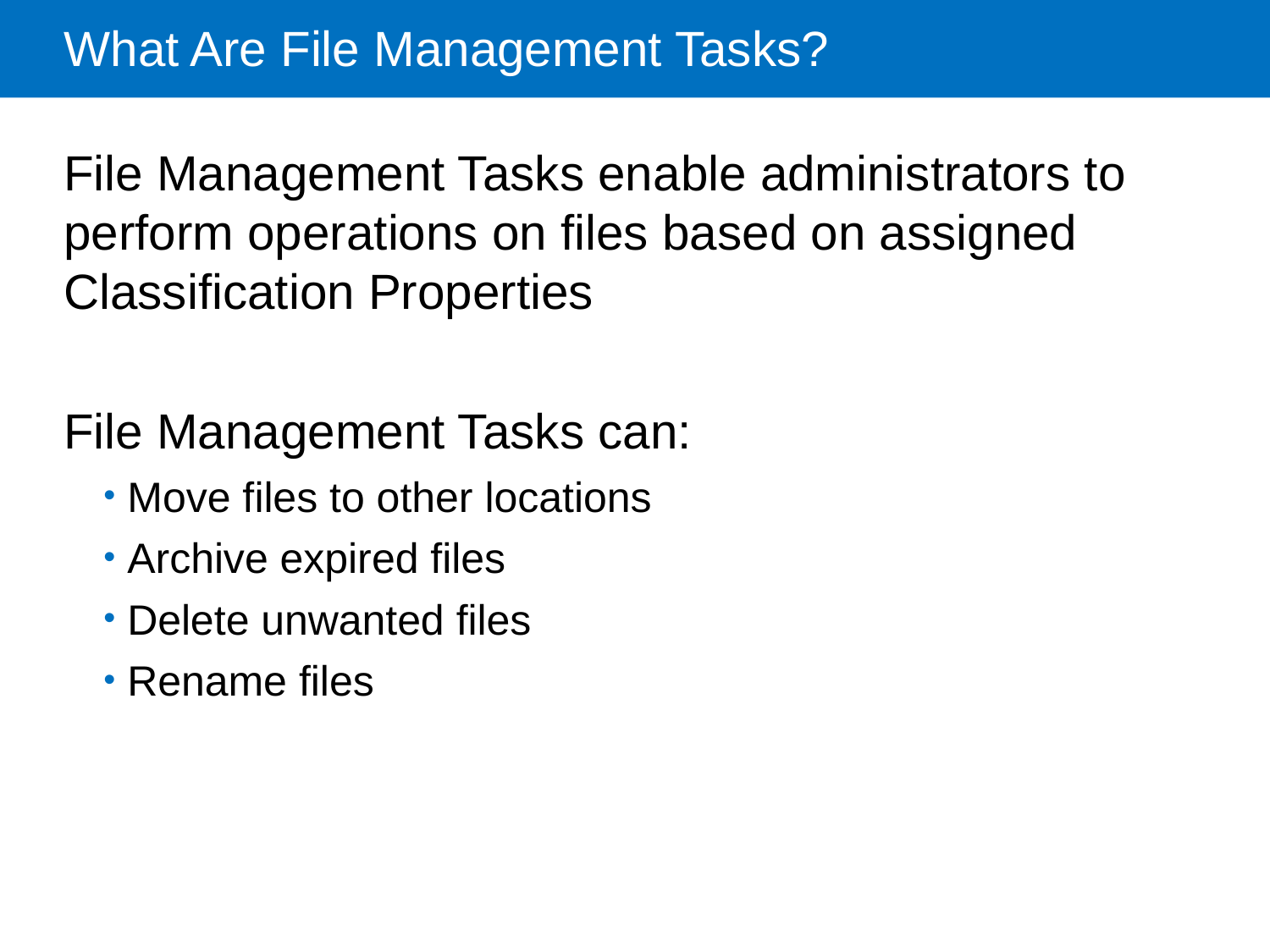

# What Are File Management Tasks?
File Management Tasks enable administrators to perform operations on files based on assigned Classification Properties

File Management Tasks can:
Move files to other locations
Archive expired files
Delete unwanted files
Rename files